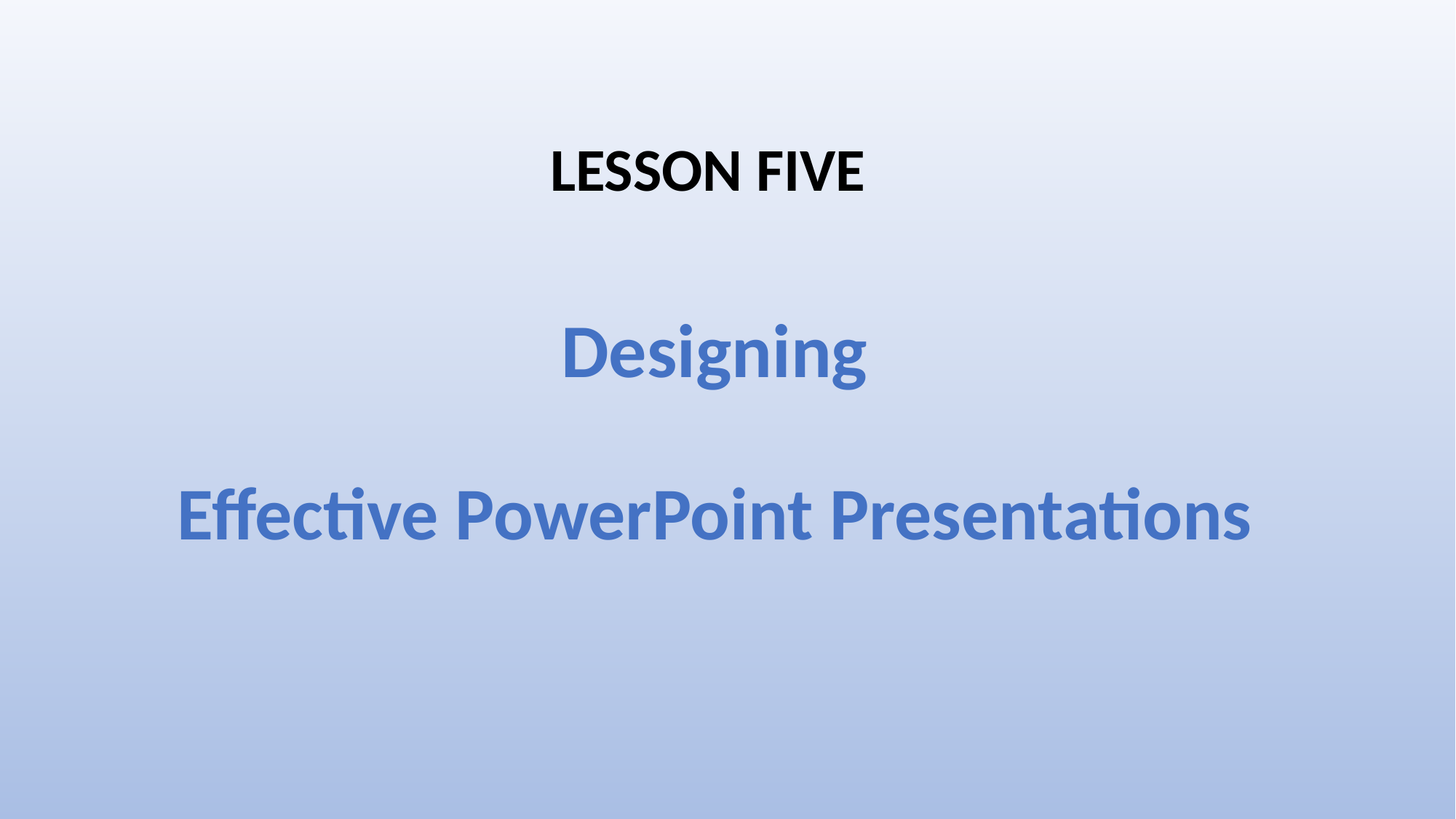

LESSON FIVE
# Designing Effective PowerPoint Presentations